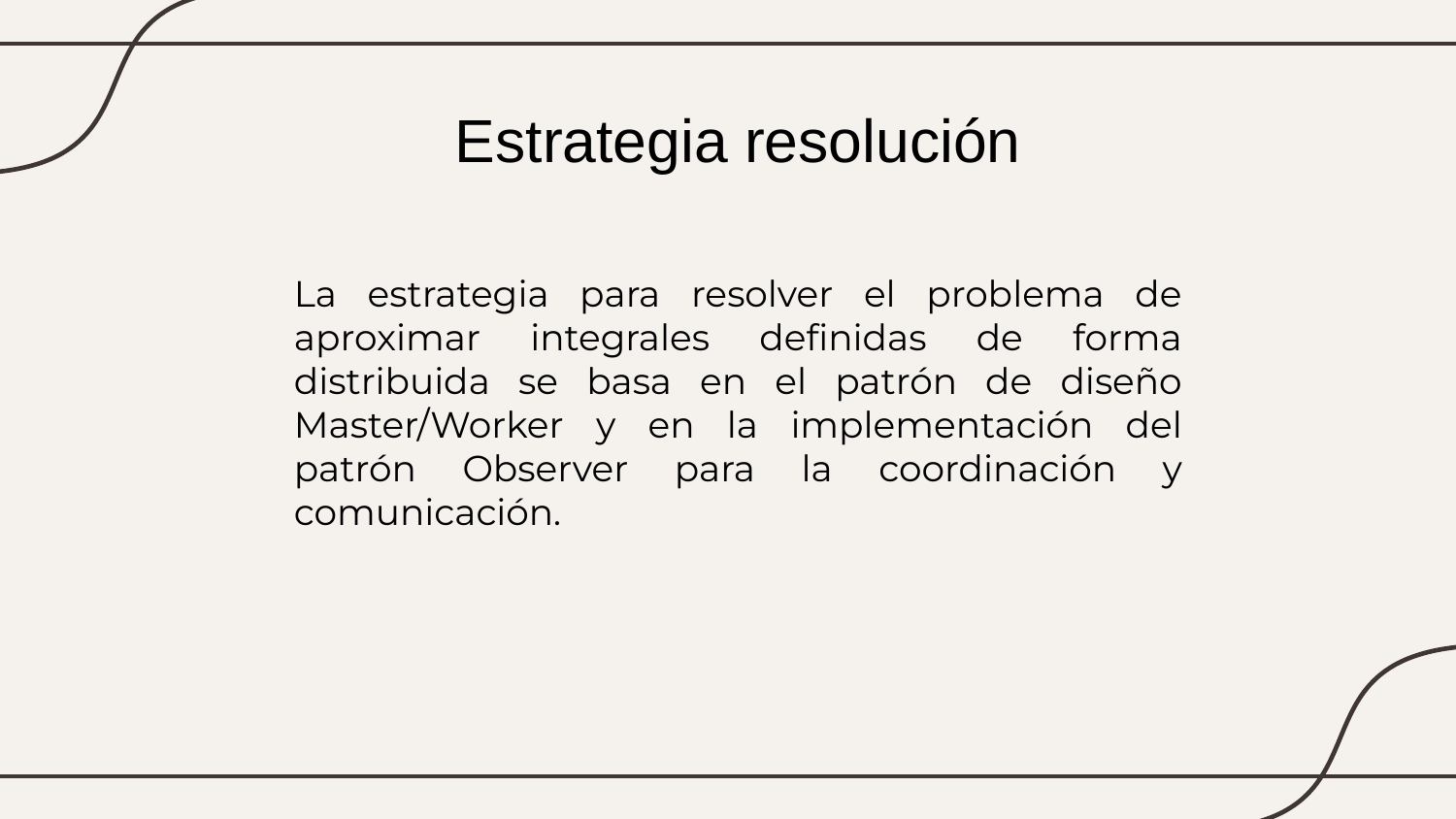

# Estrategia resolución

La estrategia para resolver el problema de aproximar integrales definidas de forma distribuida se basa en el patrón de diseño Master/Worker y en la implementación del patrón Observer para la coordinación y comunicación.